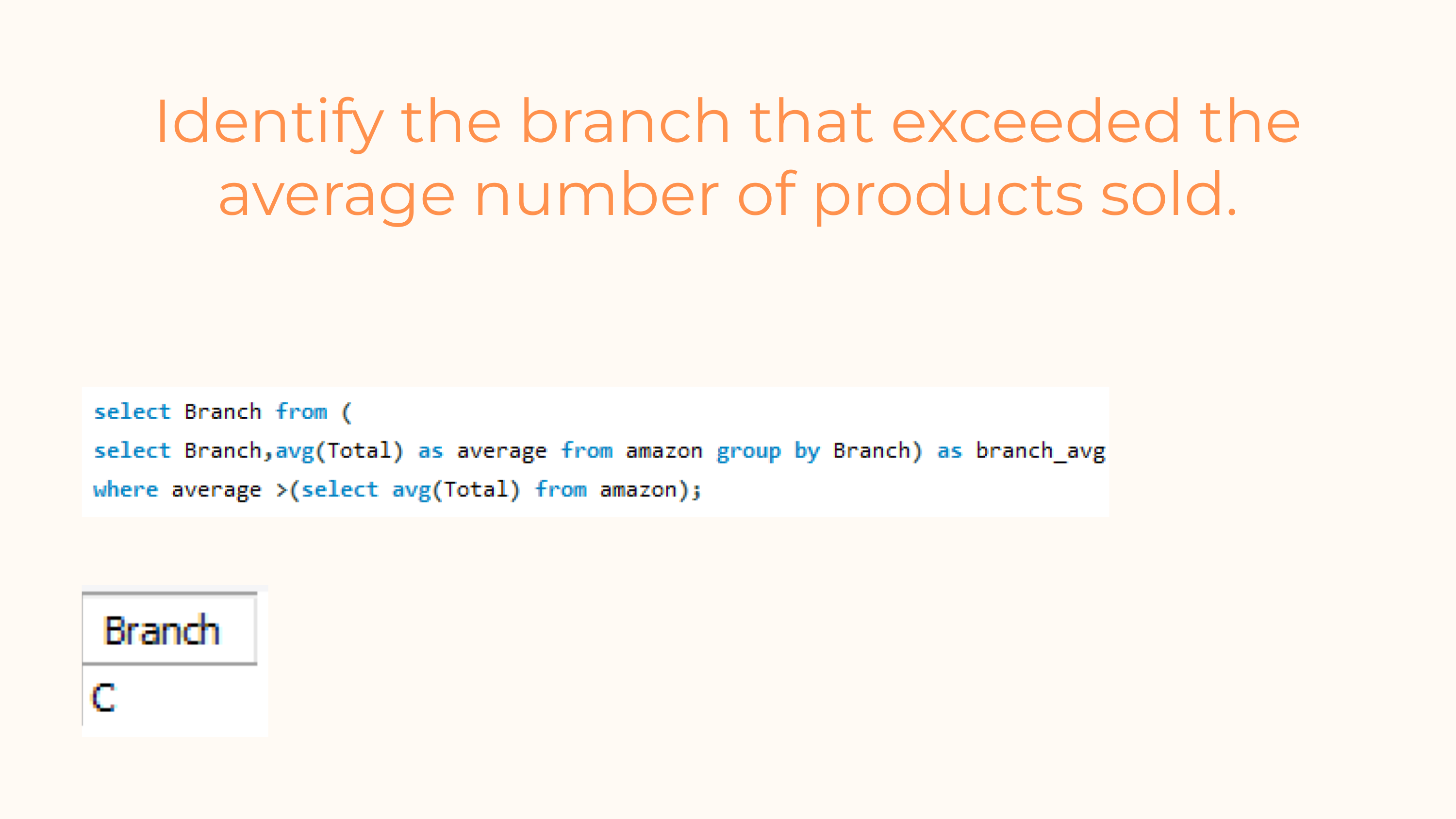

Identify the branch that exceeded the average number of products sold.